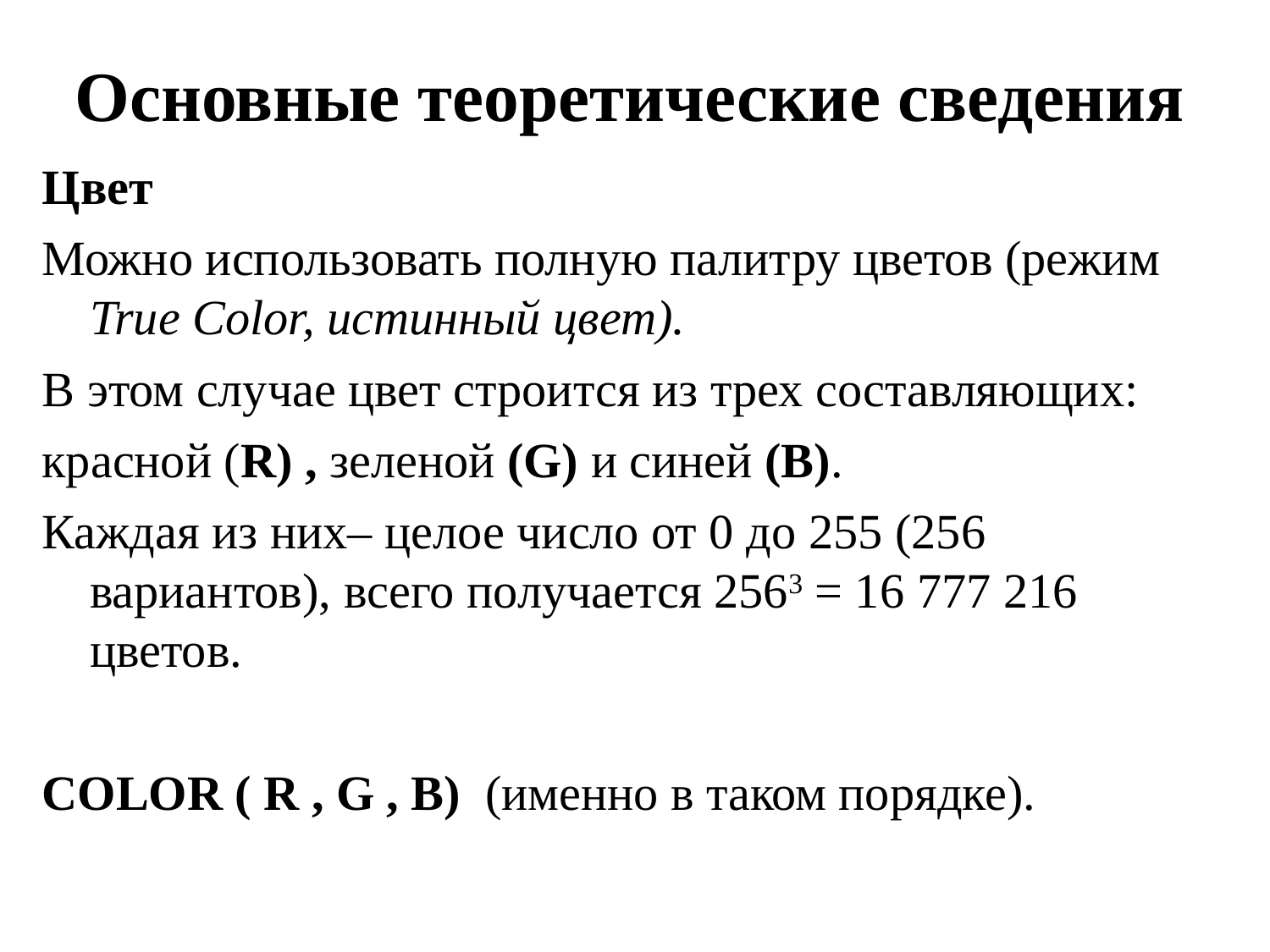

# Основные теоретические сведения
Цвет
Можно использовать полную палитру цветов (режим True Color, истинный цвет).
В этом случае цвет строится из трех составляющих:
красной (R) , зеленой (G) и синей (B).
Каждая из них– целое число от 0 до 255 (256 вариантов), всего получается 2563 = 16 777 216 цветов.

COLOR ( R , G , B)  (именно в таком порядке).